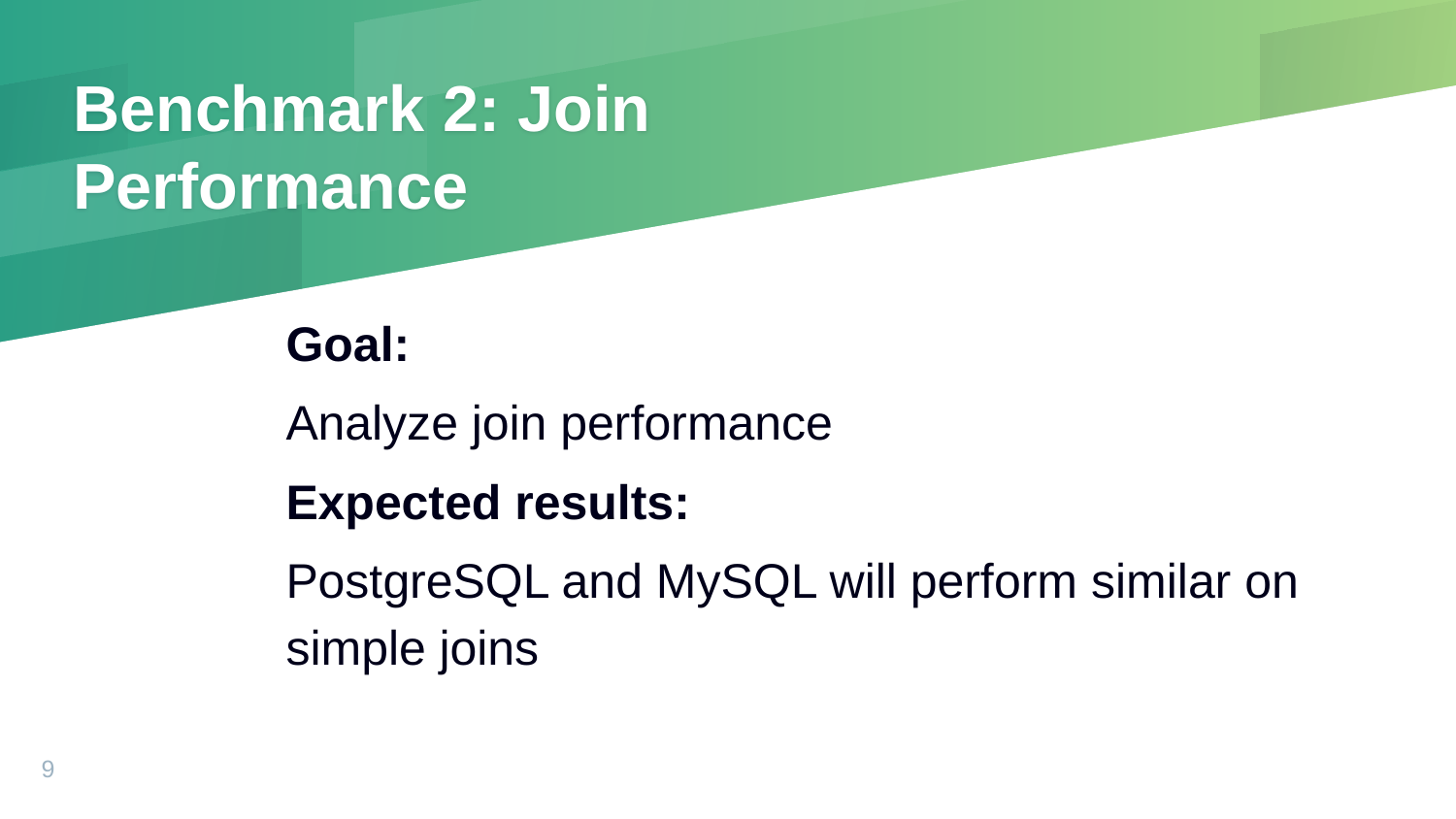

# Benchmark 2: Join Performance
Goal:
Analyze join performance
Expected results:
PostgreSQL and MySQL will perform similar on simple joins
9